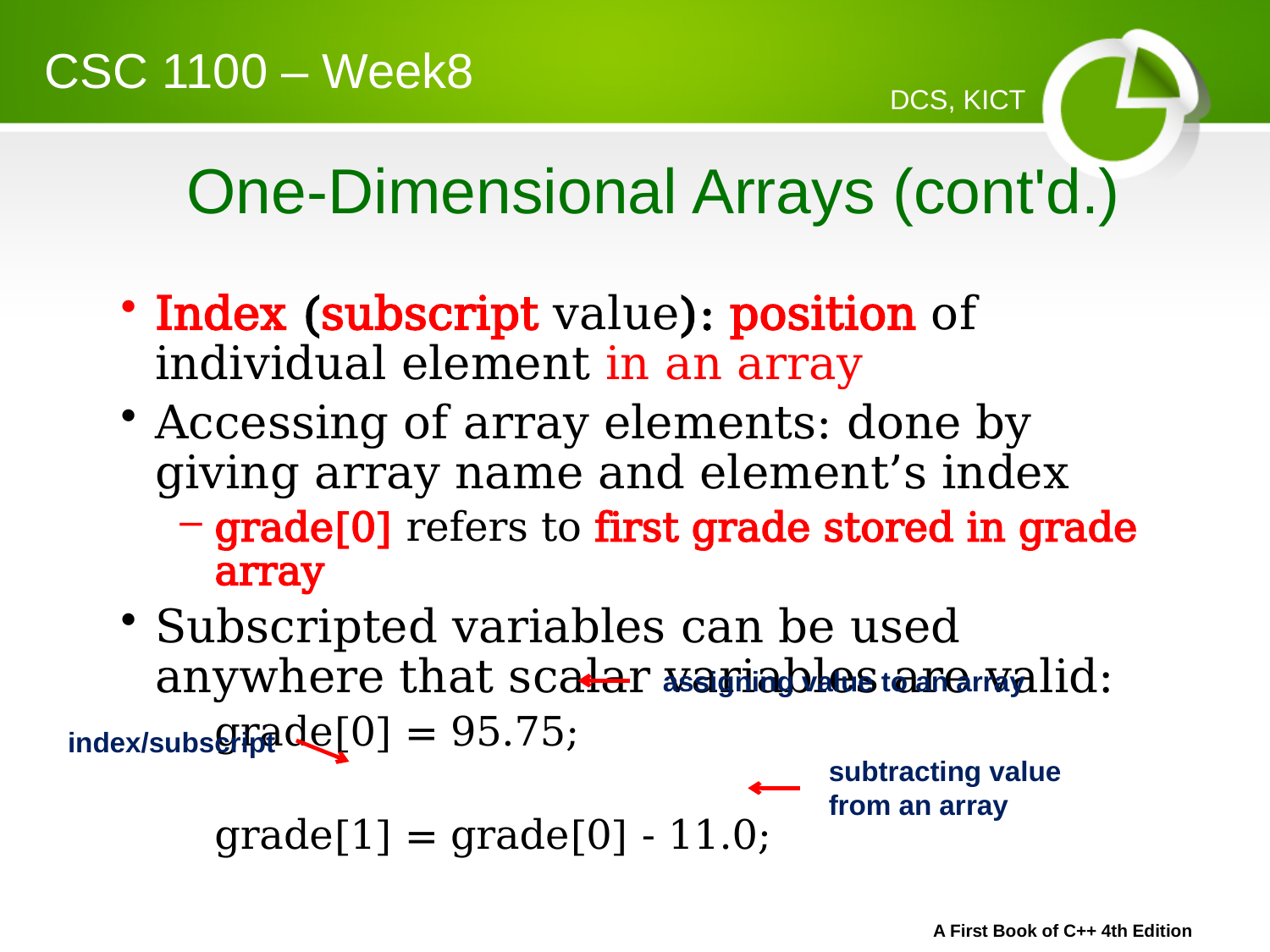

CSC 1100 – Week8
DCS, KICT
8
# One-Dimensional Arrays (cont'd.)
Index (subscript value): position of individual element in an array
Accessing of array elements: done by giving array name and element’s index
grade[0] refers to first grade stored in grade array
Subscripted variables can be used anywhere that scalar variables are valid:
grade[0] = 95.75;

grade[1] = grade[0] - 11.0;
assigning value to an array
index/subscript
subtracting value from an array
A First Book of C++ 4th Edition